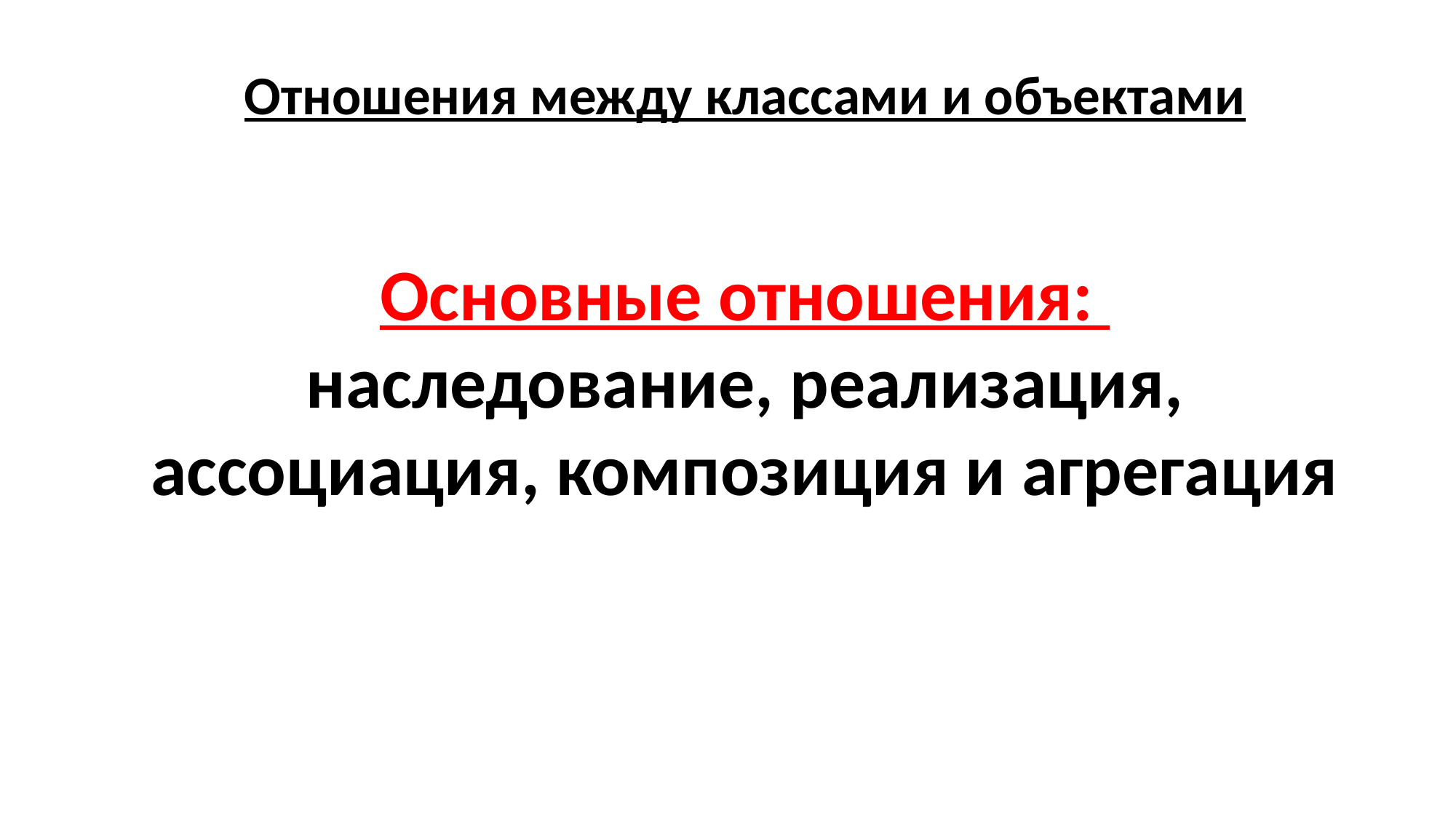

Отношения между классами и объектами
Основные отношения:
наследование, реализация, ассоциация, композиция и агрегация